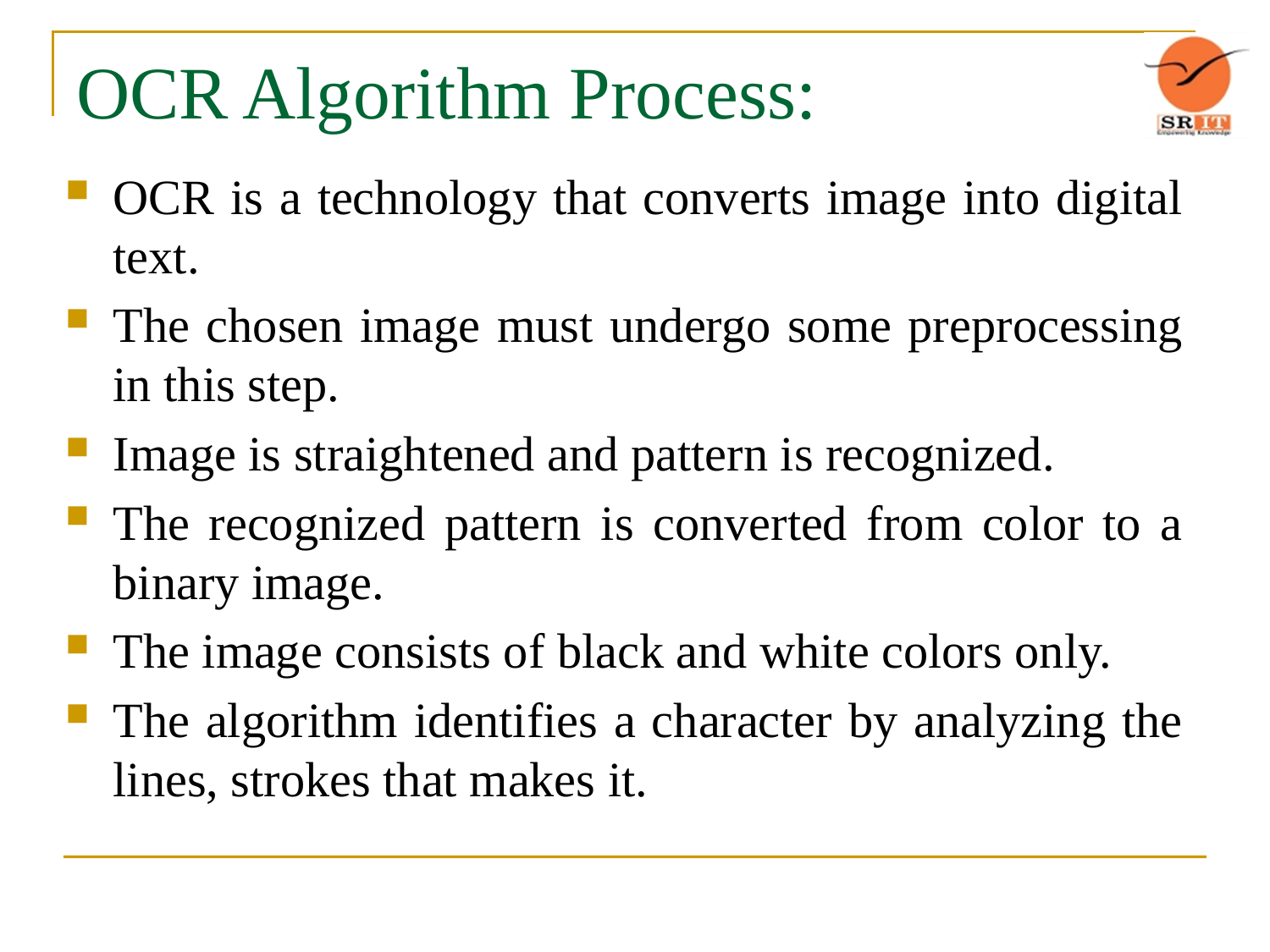

# OCR Algorithm Process:
OCR is a technology that converts image into digital text.
The chosen image must undergo some preprocessing in this step.
Image is straightened and pattern is recognized.
The recognized pattern is converted from color to a binary image.
The image consists of black and white colors only.
The algorithm identifies a character by analyzing the lines, strokes that makes it.